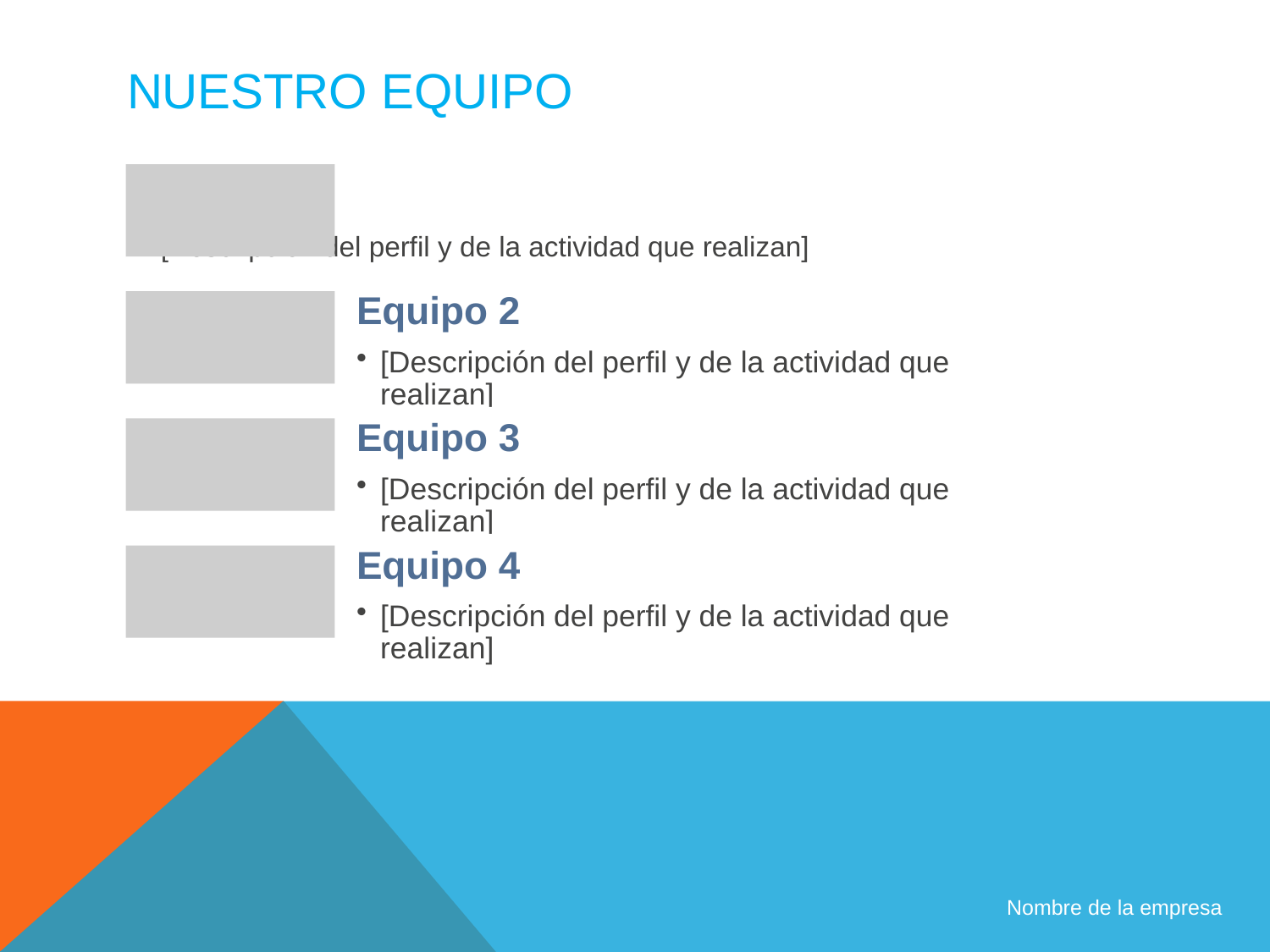

# NUESTRO EQUIPO
Equipo 1
[Descripción del perfil y de la actividad que realizan]
Equipo 2
[Descripción del perfil y de la actividad que realizan]
Equipo 3
[Descripción del perfil y de la actividad que realizan]
Equipo 4
[Descripción del perfil y de la actividad que realizan]
Nombre de la empresa